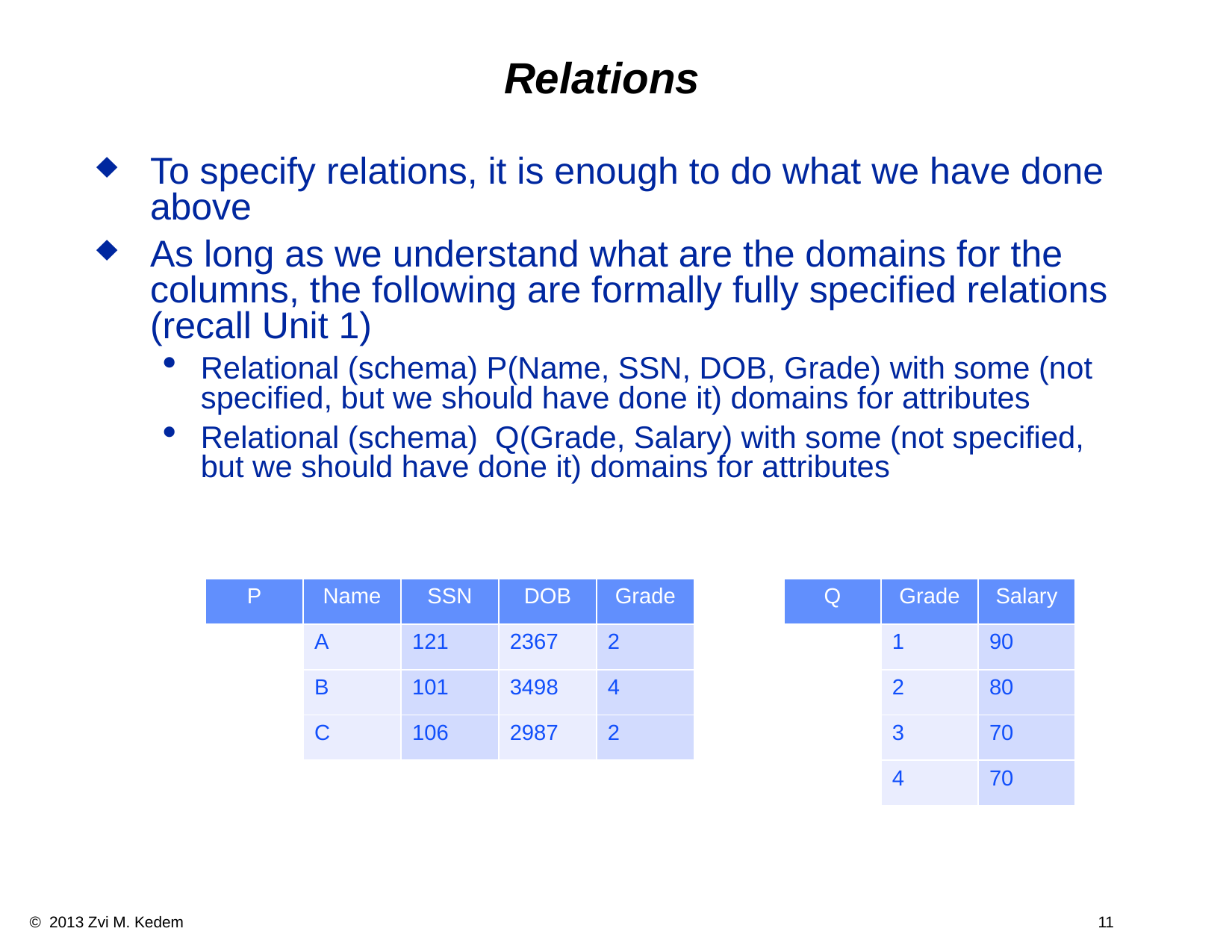

# Relations
To specify relations, it is enough to do what we have done above
As long as we understand what are the domains for the columns, the following are formally fully specified relations (recall Unit 1)
Relational (schema) P(Name, SSN, DOB, Grade) with some (not specified, but we should have done it) domains for attributes
Relational (schema)  Q(Grade, Salary) with some (not specified, but we should have done it) domains for attributes
| P | Name | SSN | DOB | Grade |
| --- | --- | --- | --- | --- |
|  | A | 121 | 2367 | 2 |
|  | B | 101 | 3498 | 4 |
|  | C | 106 | 2987 | 2 |
| Q | Grade | Salary |
| --- | --- | --- |
|  | 1 | 90 |
|  | 2 | 80 |
|  | 3 | 70 |
|  | 4 | 70 |